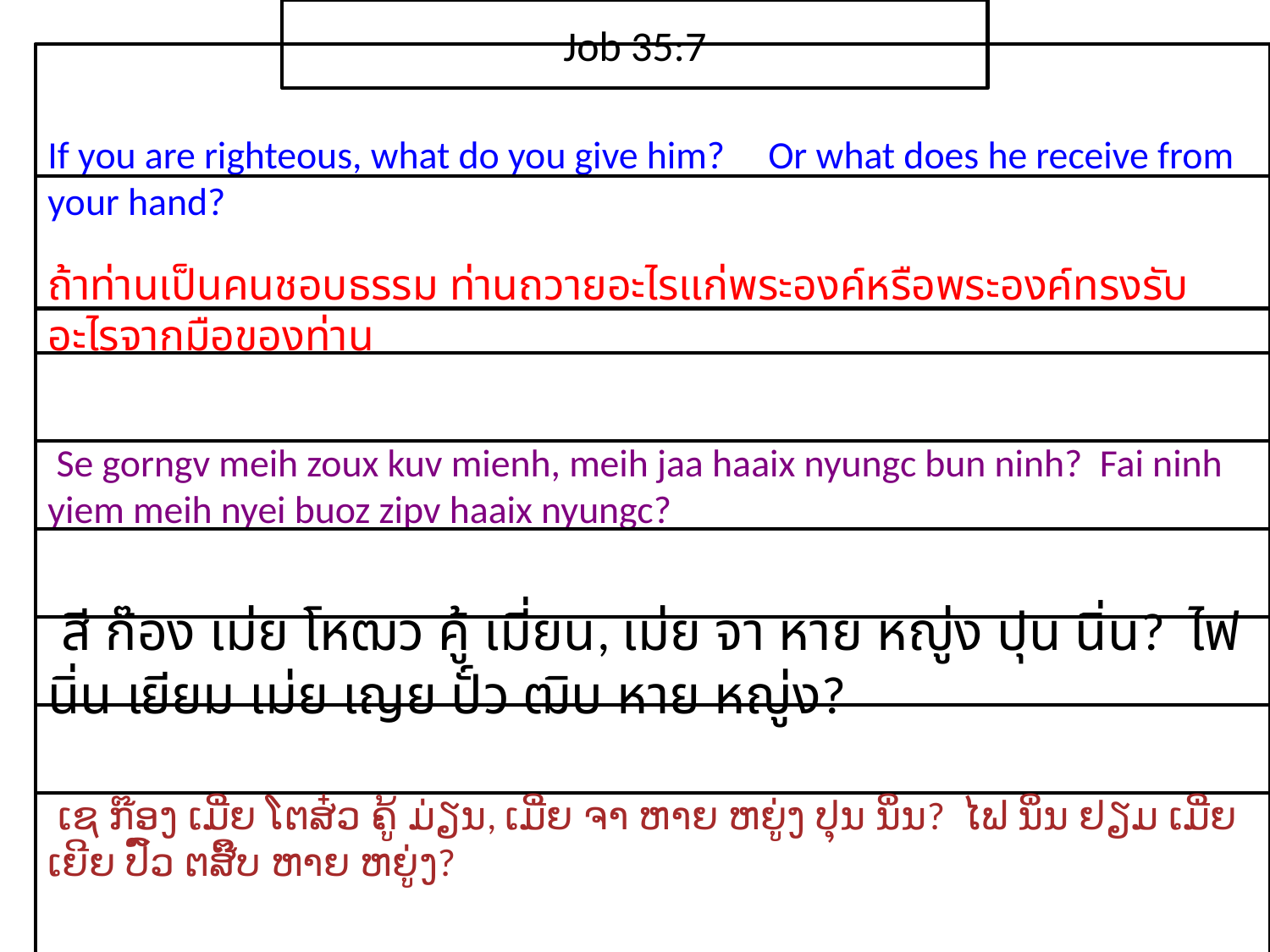

Job 35:7
If you are righteous, what do you give him?     Or what does he receive from your hand?
ถ้า​ท่าน​เป็น​คน​ชอบธรรม ท่าน​ถวาย​อะไร​แก่​พระ​องค์หรือ​พระ​องค์​ทรง​รับ​อะไร​จาก​มือ​ของ​ท่าน
 Se gorngv meih zoux kuv mienh, meih jaa haaix nyungc bun ninh?  Fai ninh yiem meih nyei buoz zipv haaix nyungc?
 สี ก๊อง เม่ย โหฒว คู้ เมี่ยน, เม่ย จา หาย หญู่ง ปุน นิ่น?  ไฟ นิ่น เยียม เม่ย เญย ปั์ว ฒิบ หาย หญู่ง?
 ເຊ ກ໊ອງ ເມີ່ຍ ໂຕສ໋ວ ຄູ້ ມ່ຽນ, ເມີ່ຍ ຈາ ຫາຍ ຫຍູ່ງ ປຸນ ນິ່ນ?  ໄຟ ນິ່ນ ຢຽມ ເມີ່ຍ ເຍີຍ ປົ໌ວ ຕສິ໊ບ ຫາຍ ຫຍູ່ງ?